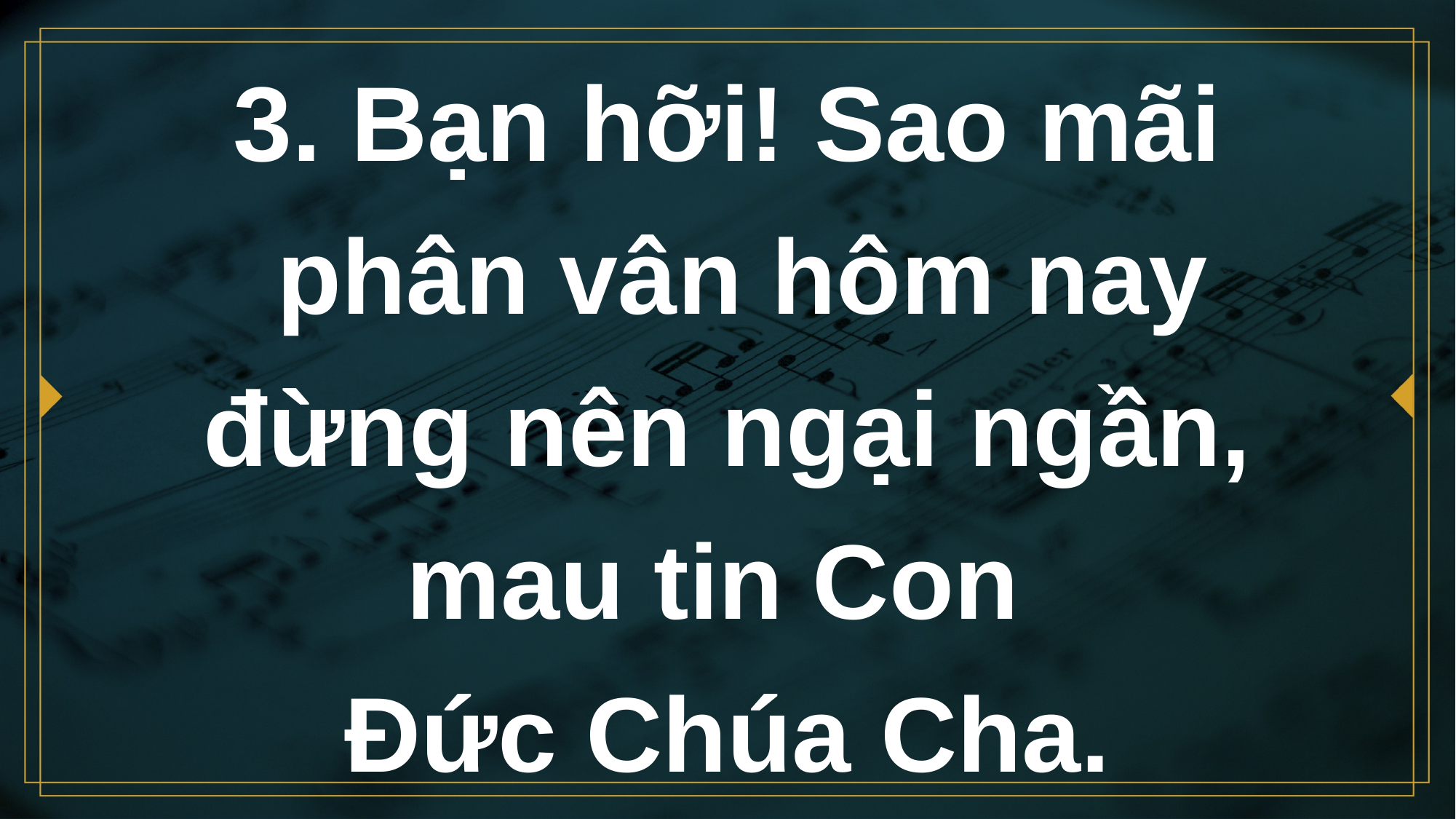

# 3. Bạn hỡi! Sao mãi phân vân hôm nay đừng nên ngại ngần, mau tin Con Đức Chúa Cha.